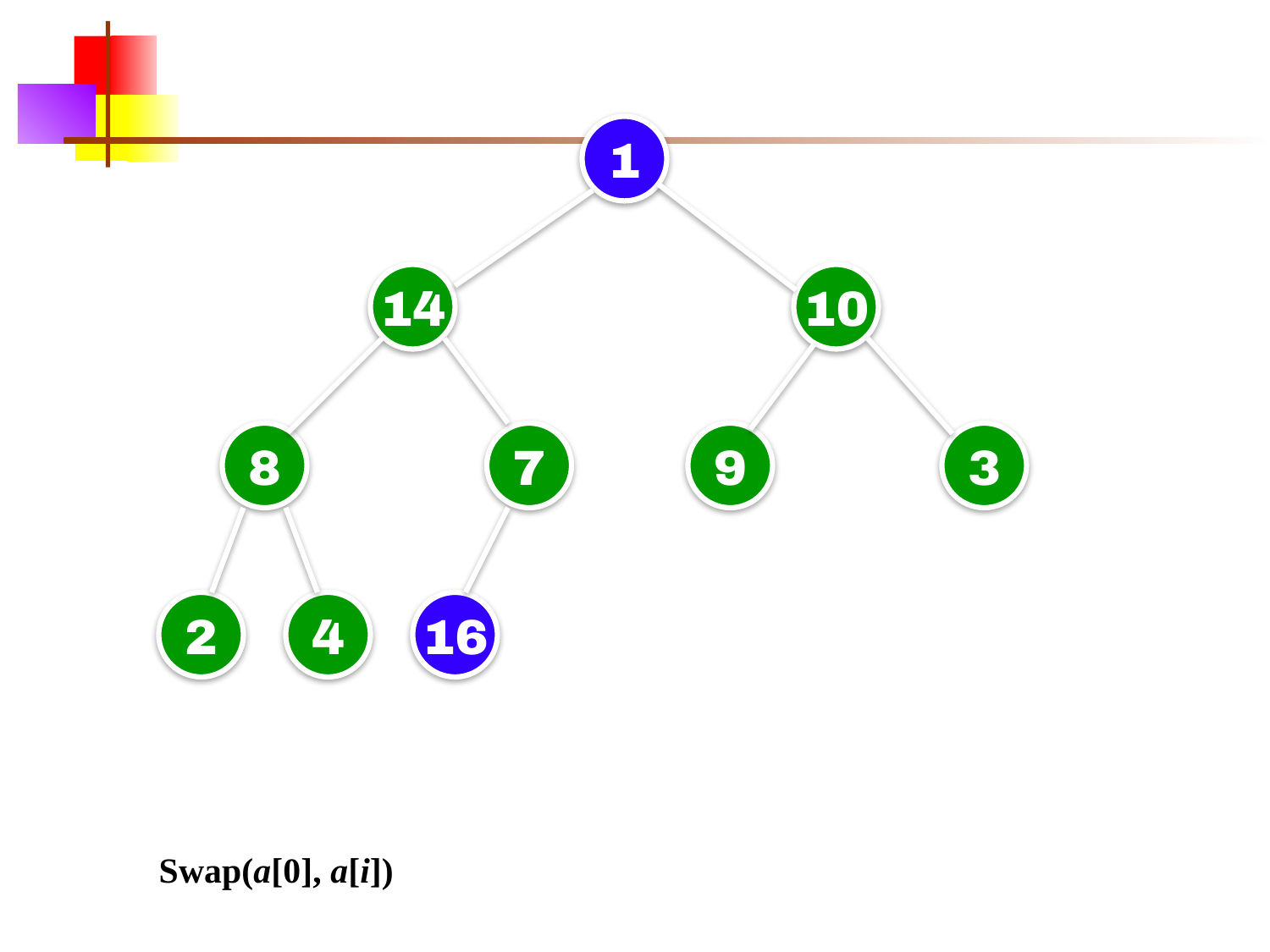

1

14
10

8
7
9
3

2
4
16
Swap(a[0], a[i])